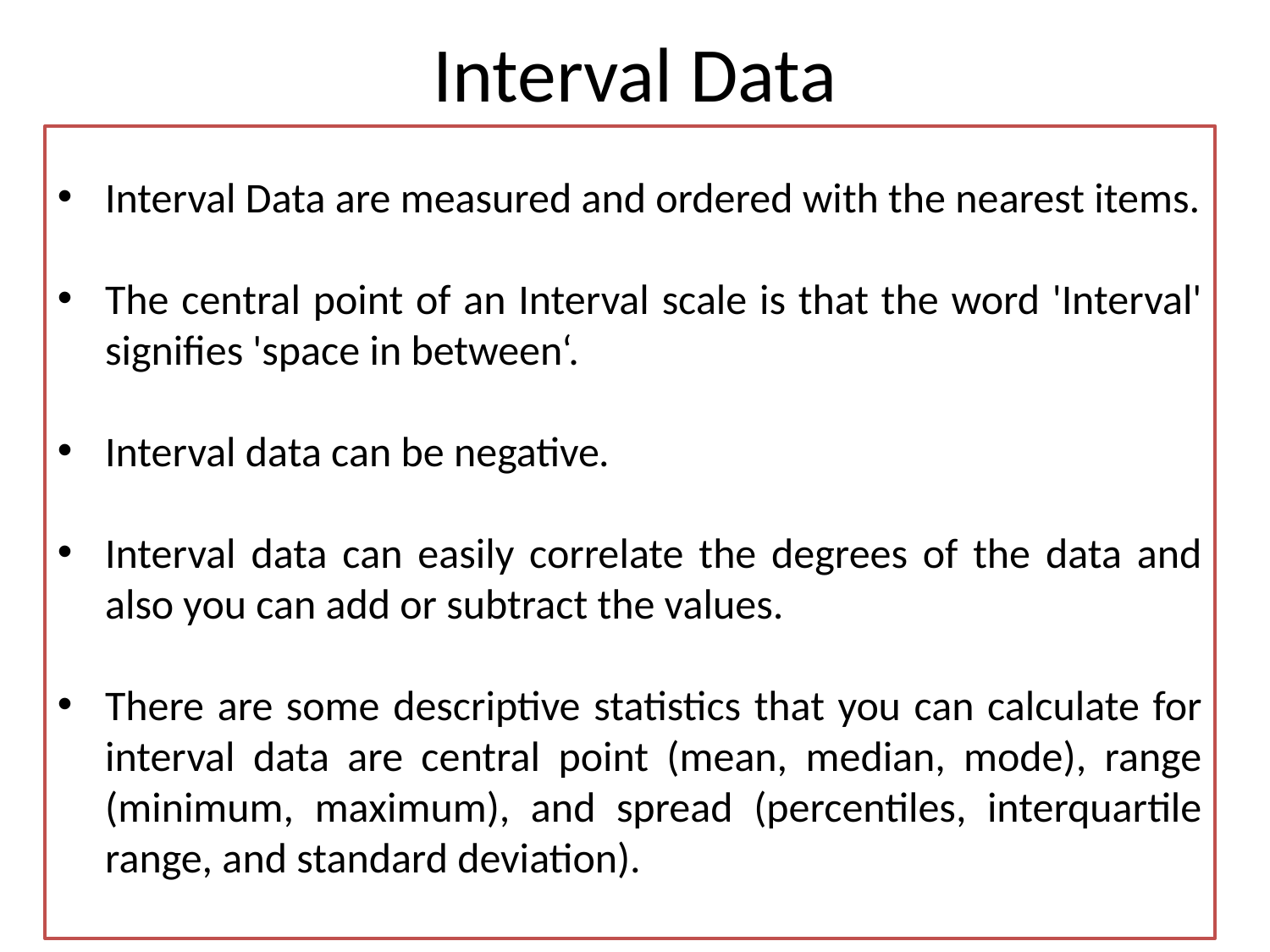

# Interval Data

Interval Data are measured and ordered with the nearest items.

The central point of an Interval scale is that the word 'Interval' signifies 'space in between‘.

Interval data can be negative.

Interval data can easily correlate the degrees of the data and also you can add or subtract the values.

There are some descriptive statistics that you can calculate for interval data are central point (mean, median, mode), range (minimum, maximum), and spread (percentiles, interquartile range, and standard deviation).